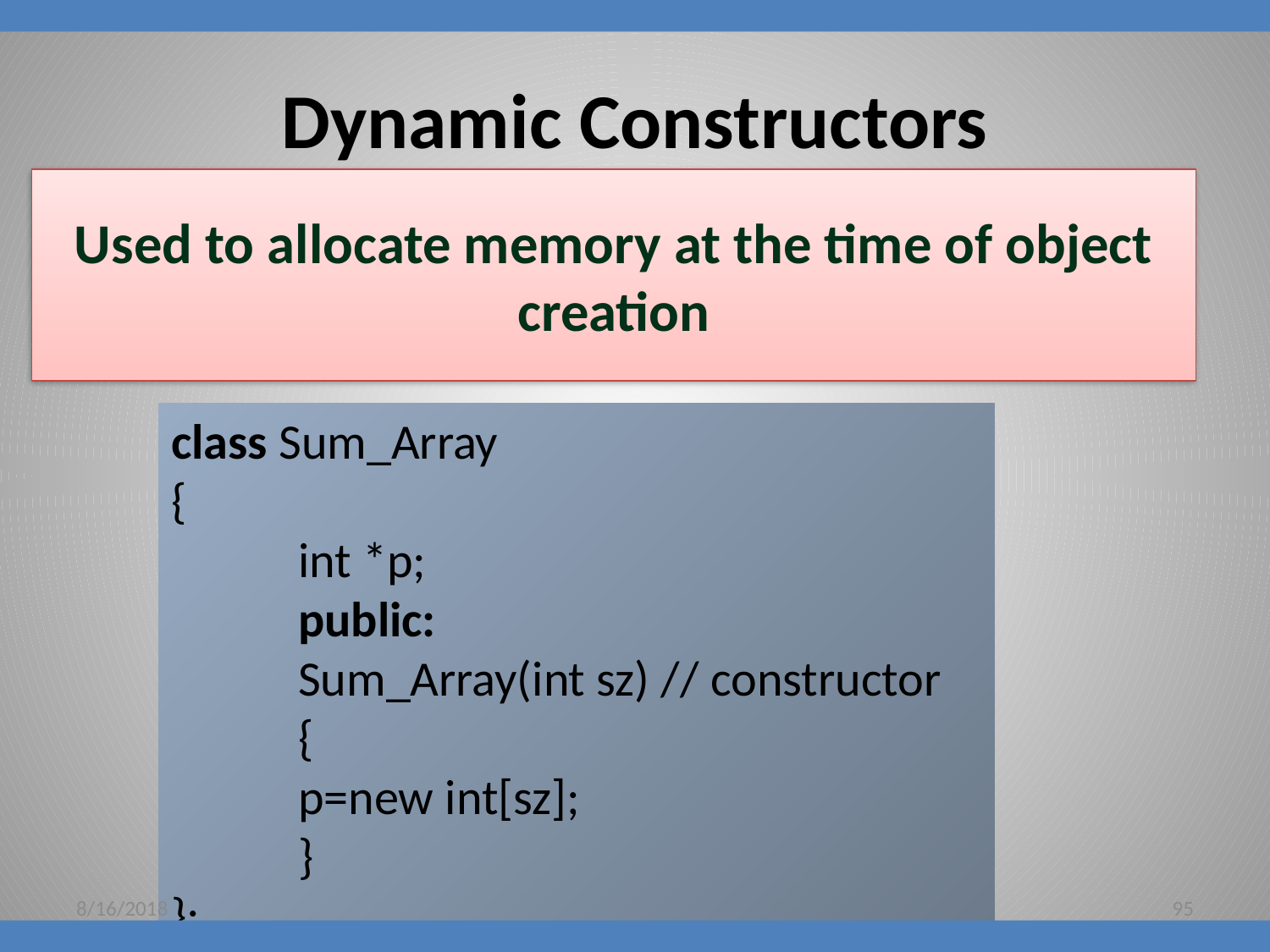

# Dynamic Constructors
Used to allocate memory at the time of object creation
class Sum_Array
{
	int *p;
	public:
	Sum_Array(int sz) // constructor
	{
	p=new int[sz];
	}
};

8/16/2018
95